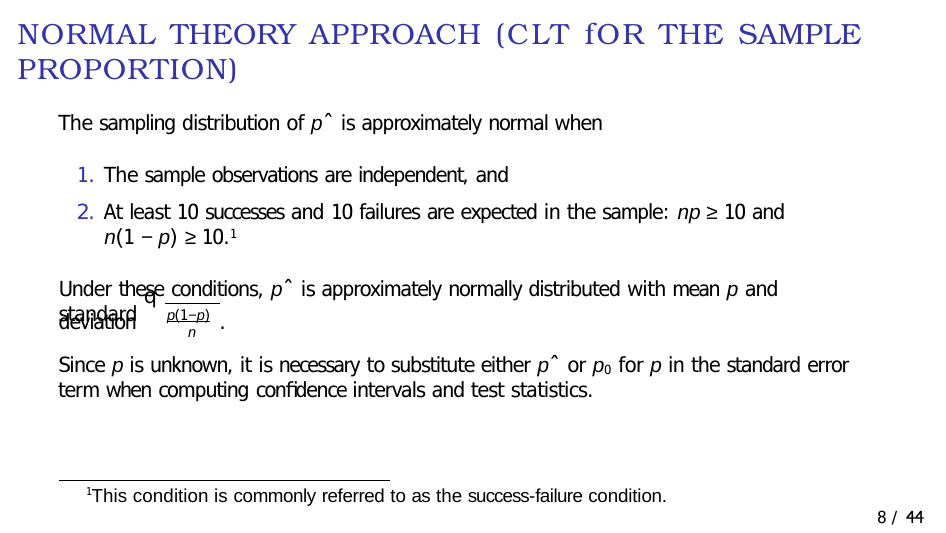

# Normal theory approach (CLT for the sample proportion)
The sampling distribution of pˆ is approximately normal when

The sample observations are independent, and
At least 10 successes and 10 failures are expected in the sample: np ≥ 10 and
n(1 − p) ≥ 10.1
Under these conditions, pˆ is approximately normally distributed with mean p and standard
q
p(1−p) n

deviation
.
Since p is unknown, it is necessary to substitute either pˆ or p0 for p in the standard error term when computing confidence intervals and test statistics.

1This condition is commonly referred to as the success-failure condition.
8 / 44